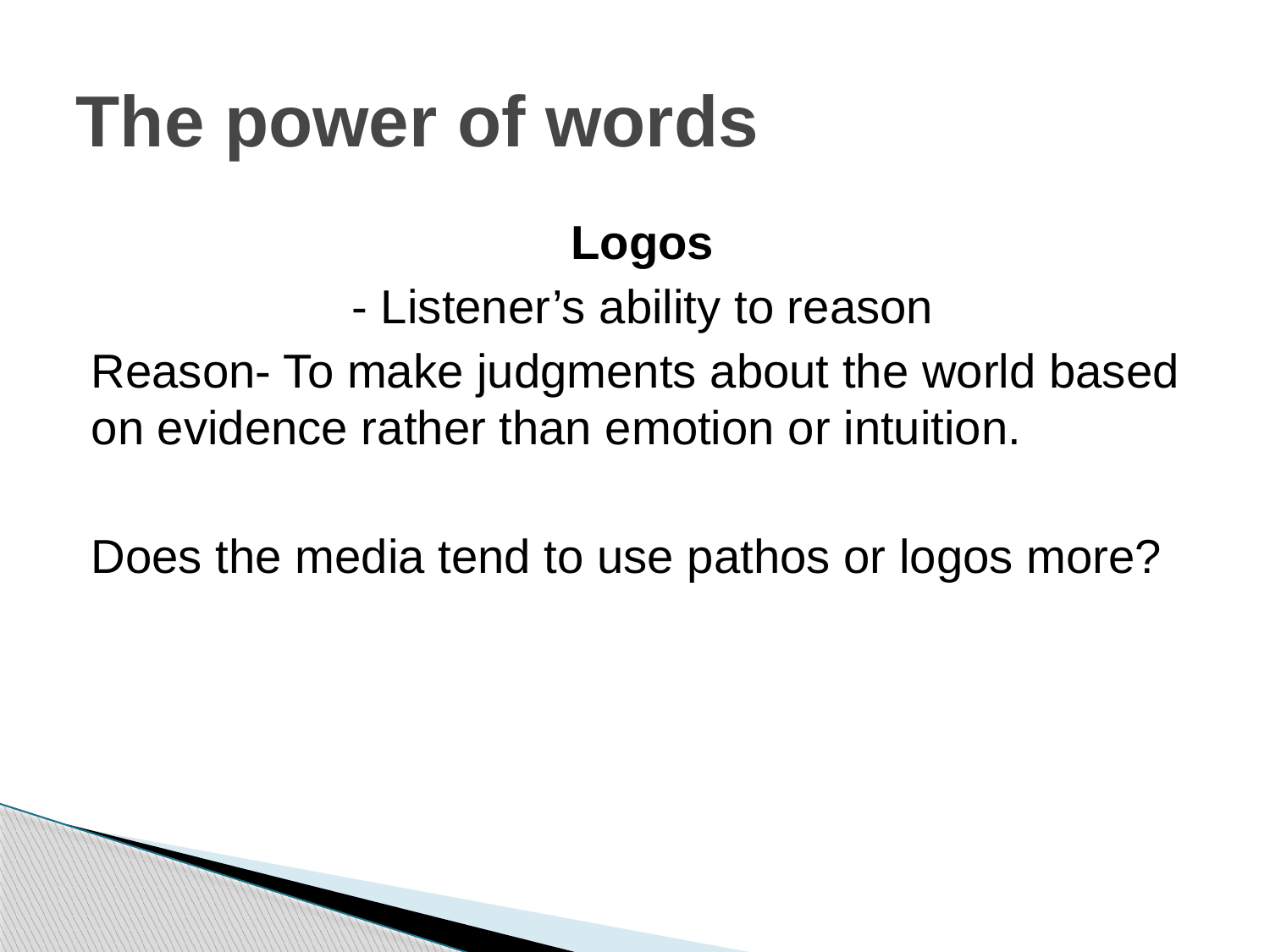

# The power of words
Logos
- Listener’s ability to reason
Reason- To make judgments about the world based on evidence rather than emotion or intuition.

Does the media tend to use pathos or logos more?